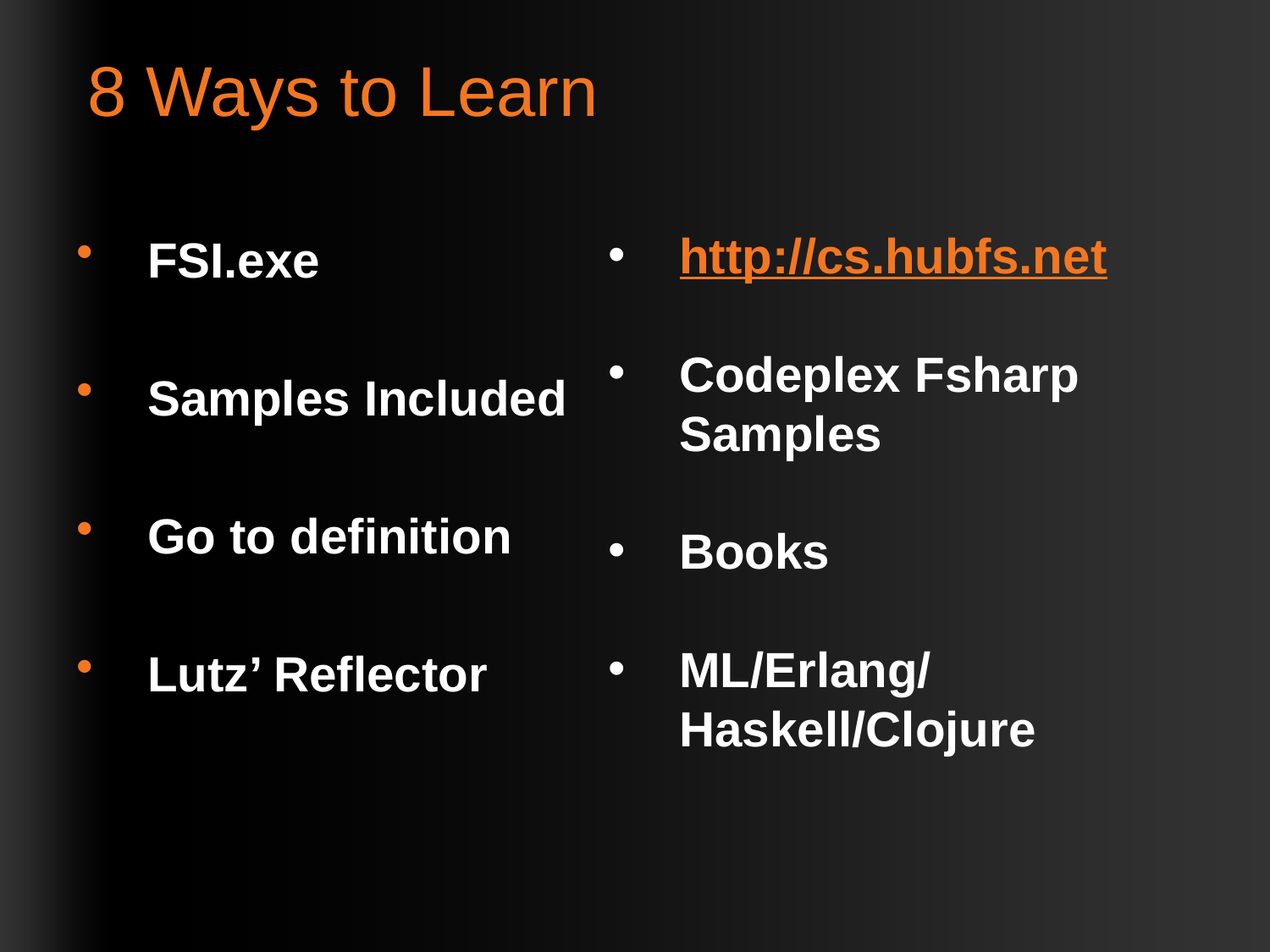

# 8 Ways to Learn
http://cs.hubfs.net

Codeplex Fsharp Samples

Books

ML/Erlang/Haskell/Clojure
FSI.exe

Samples Included

Go to definition

Lutz’ Reflector